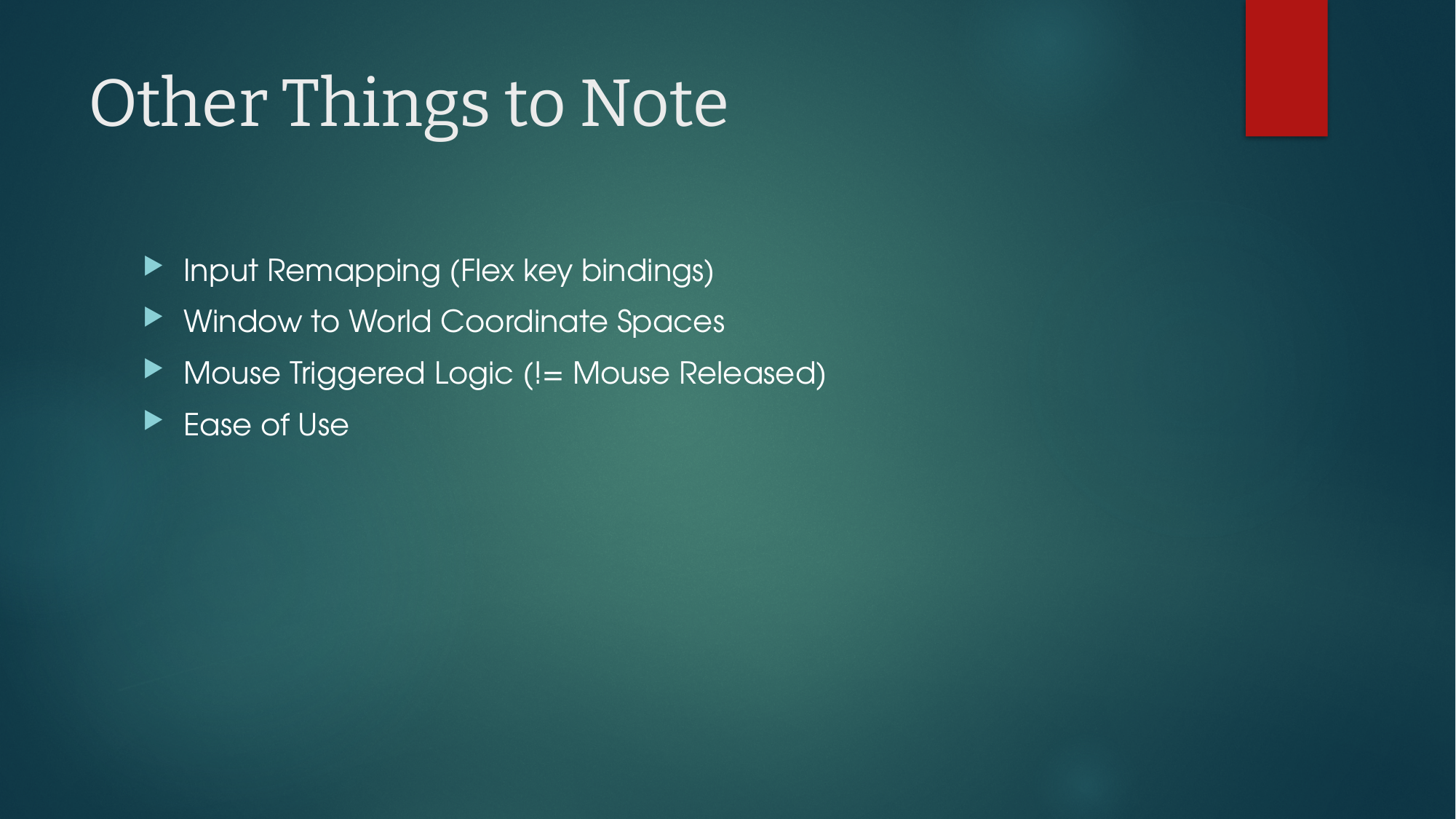

# Other Things to Note
Input Remapping (Flex key bindings)
Window to World Coordinate Spaces
Mouse Triggered Logic (!= Mouse Released)
Ease of Use